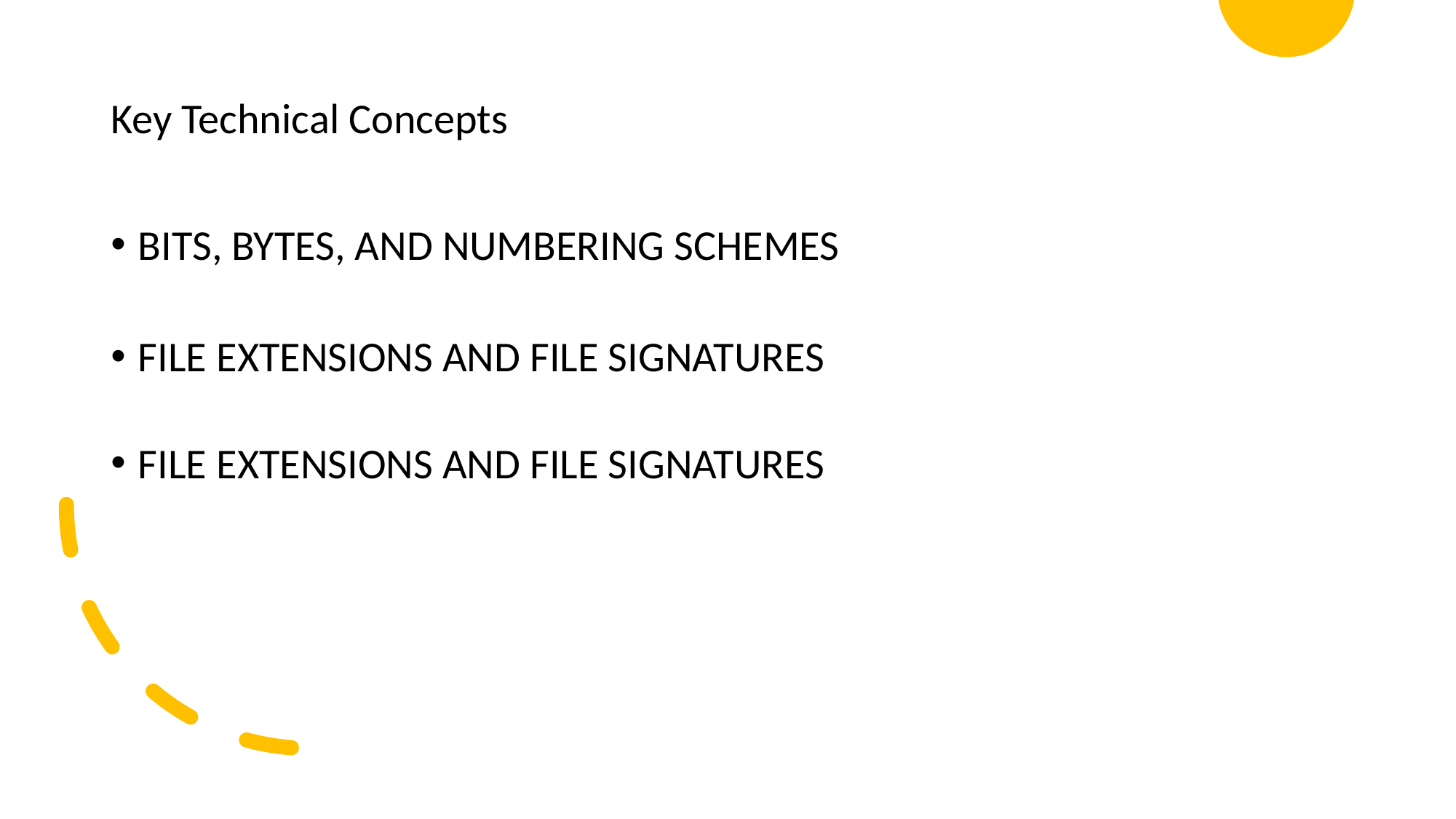

# Key Technical Concepts
BITS, BYTES, AND NUMBERING SCHEMES
FILE EXTENSIONS AND FILE SIGNATURES
FILE EXTENSIONS AND FILE SIGNATURES